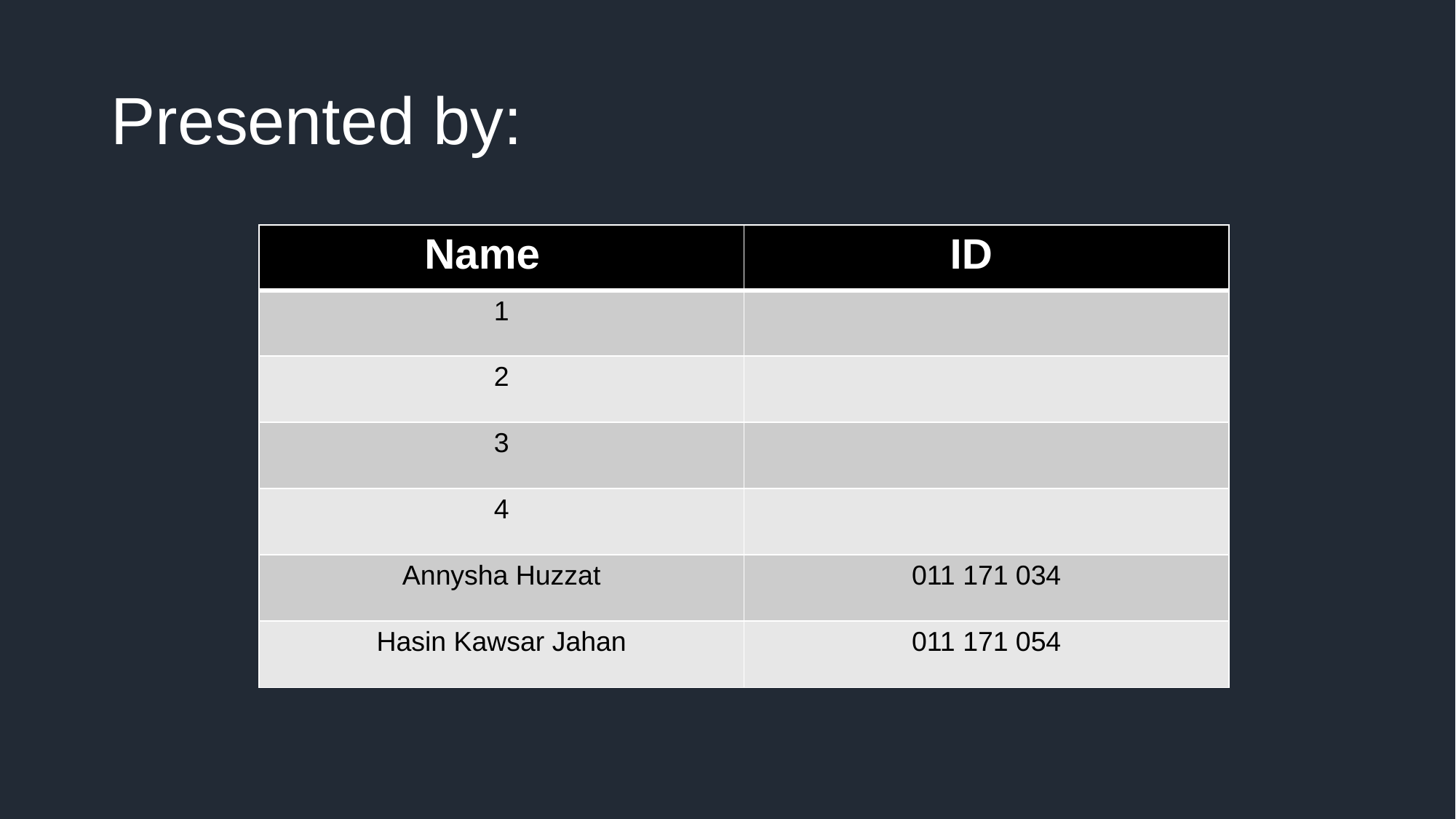

# Presented by:
| Name | ID |
| --- | --- |
| 1 |  |
| 2 |  |
| 3 |  |
| 4 |  |
| Annysha Huzzat | 011 171 034 |
| Hasin Kawsar Jahan | 011 171 054 |